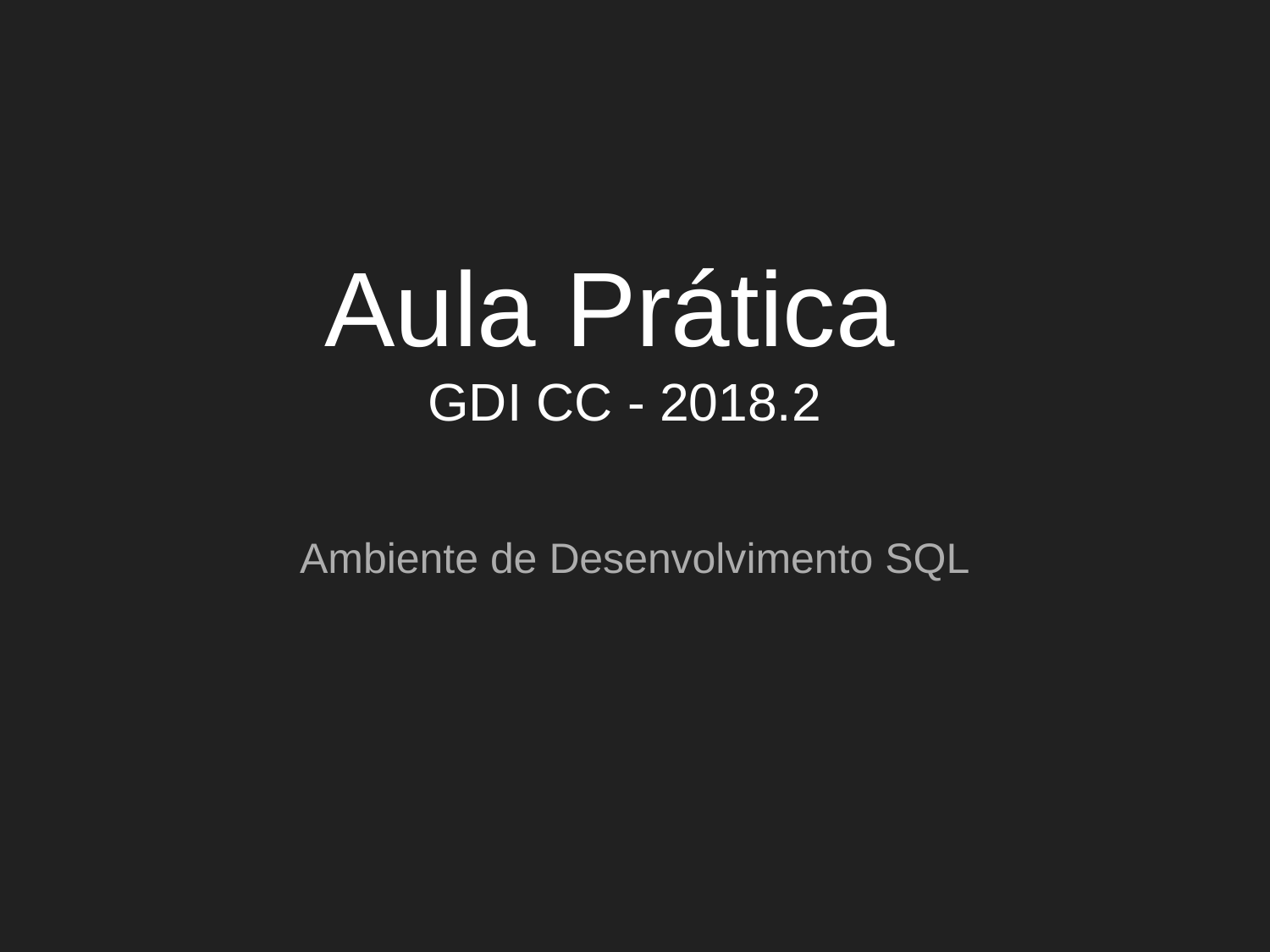

# Aula Prática
GDI CC - 2018.2
Ambiente de Desenvolvimento SQL